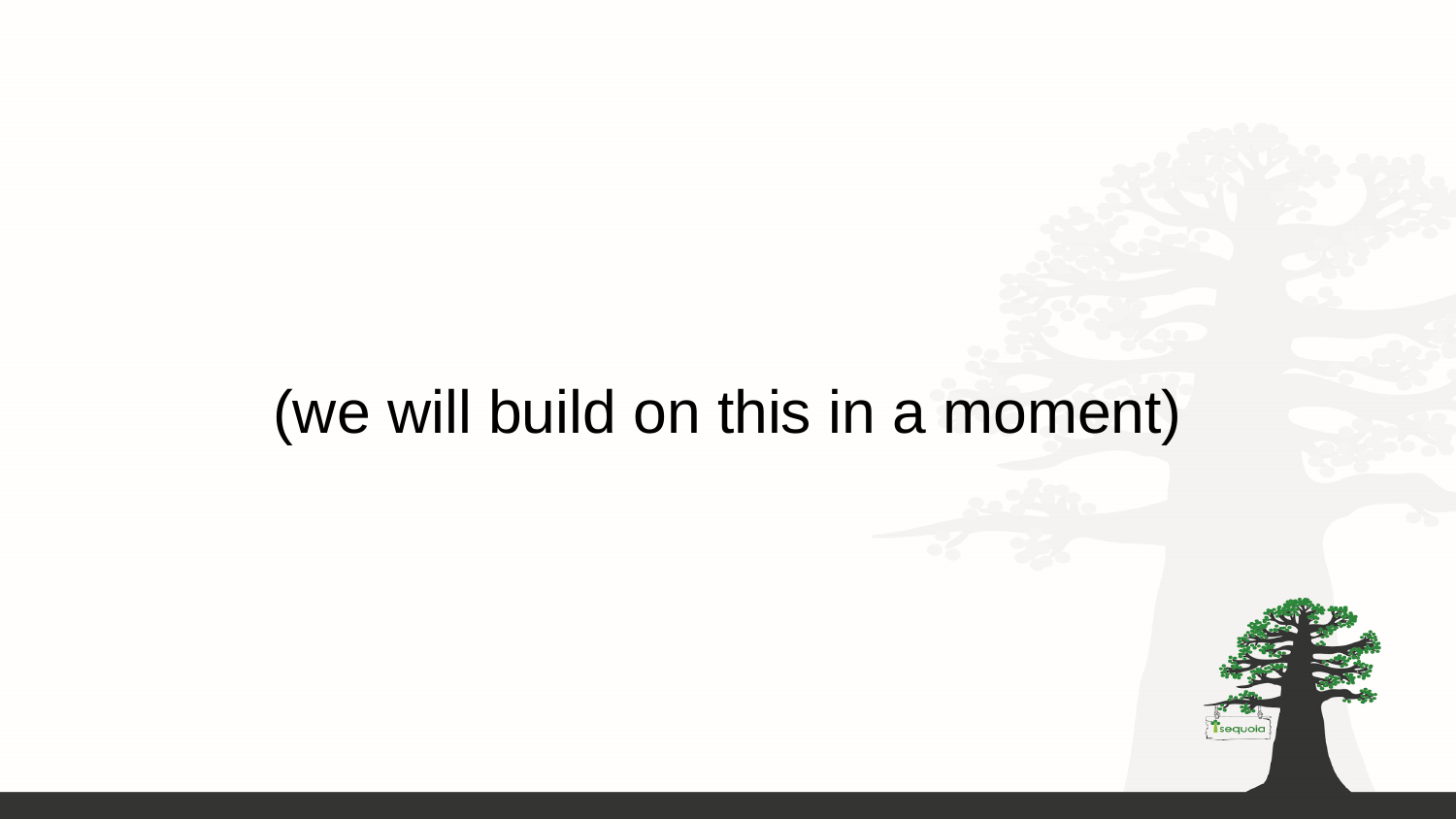

# (we will build on this in a moment)